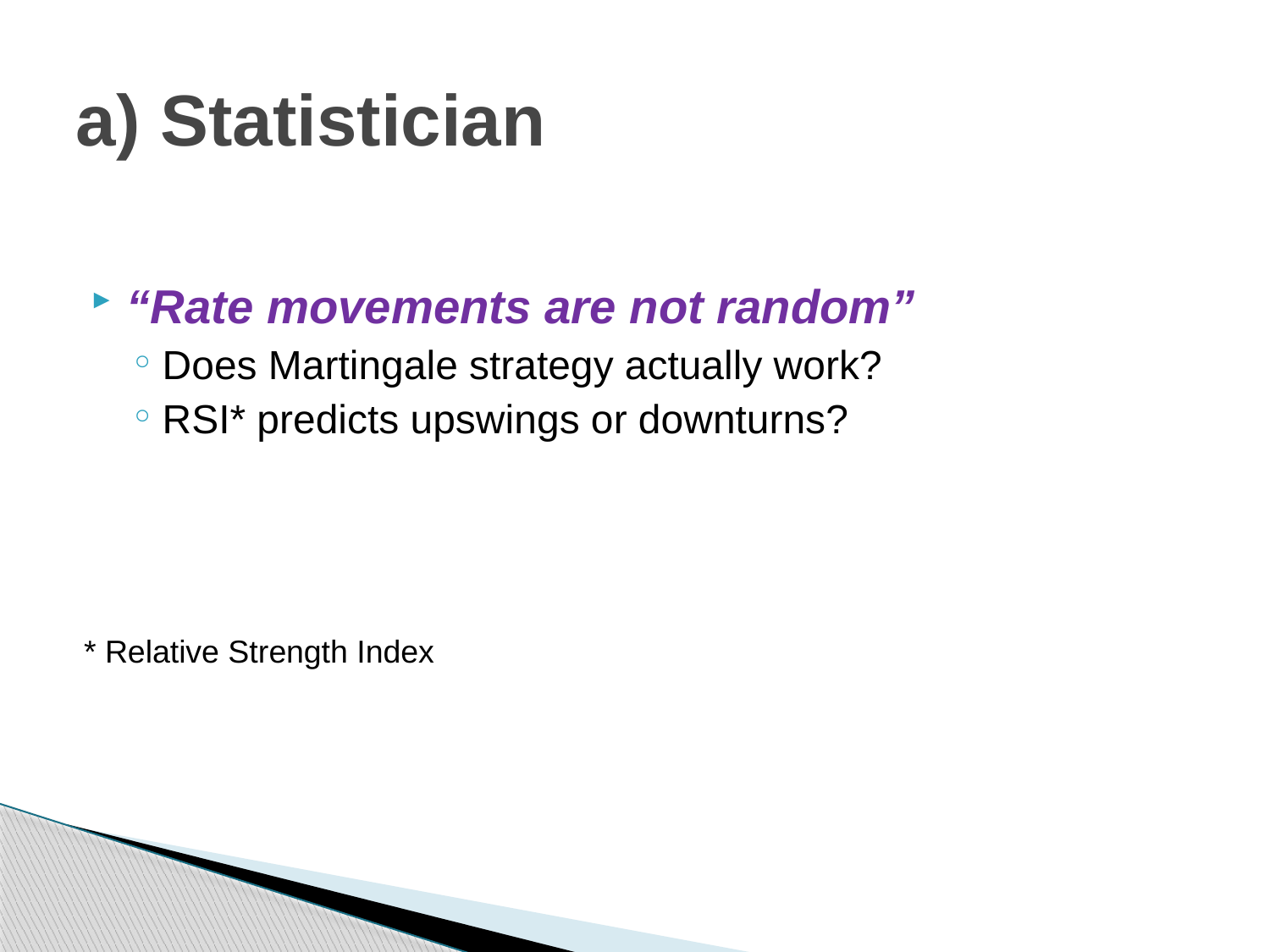

# a) Statistician

“Rate movements are not random”
Does Martingale strategy actually work?
RSI* predicts upswings or downturns?

* Relative Strength Index